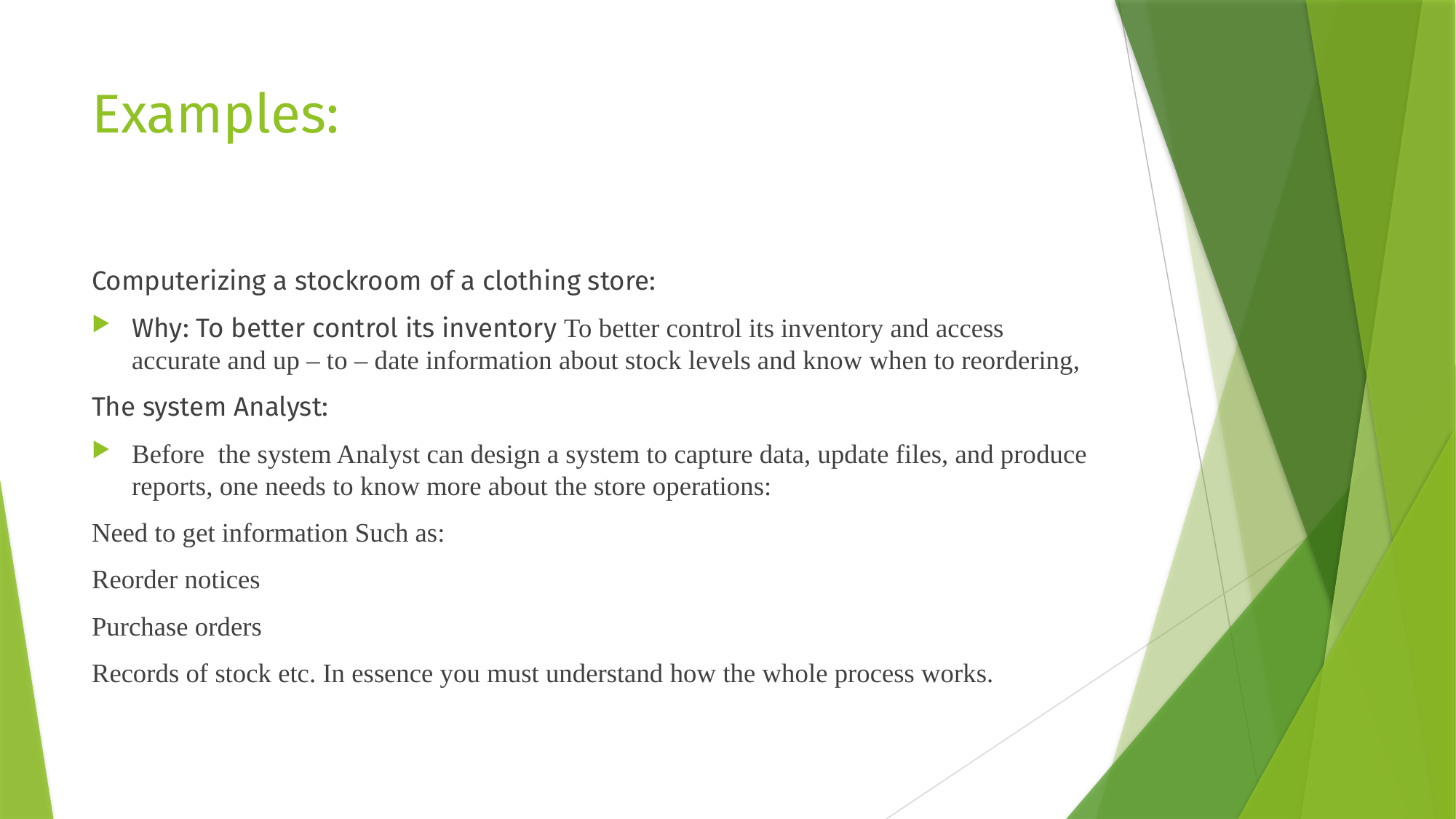

# Examples:
Computerizing a stockroom of a clothing store:
Why: To better control its inventory To better control its inventory and access accurate and up – to – date information about stock levels and know when to reordering,
The system Analyst:
Before  the system Analyst can design a system to capture data, update files, and produce reports, one needs to know more about the store operations:
Need to get information Such as:
Reorder notices
Purchase orders
Records of stock etc. In essence you must understand how the whole process works.